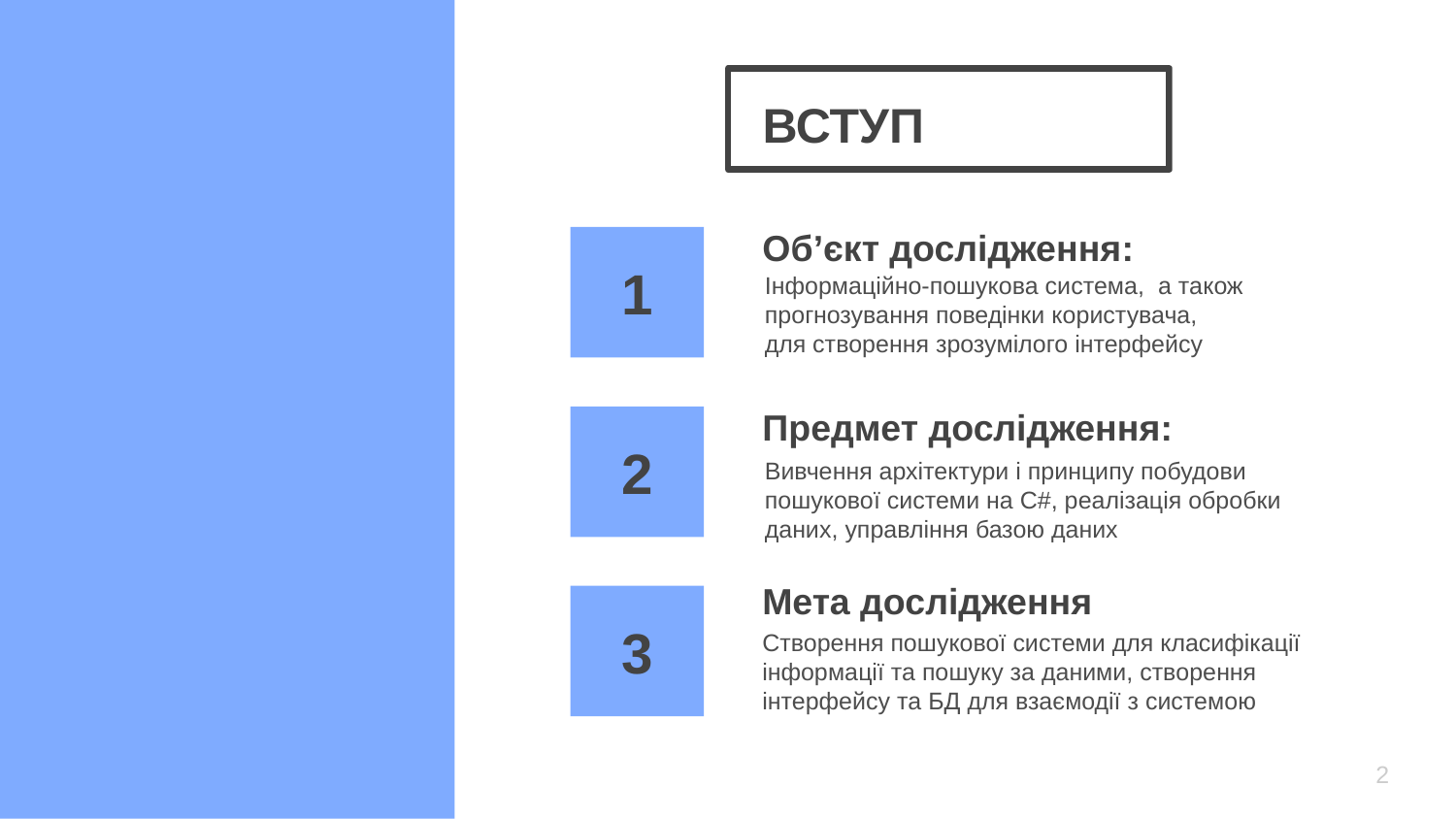

# ВСТУП
Об’єкт дослідження:
1
Інформаційно-пошукова система,  а також
прогнозування поведінки користувача,
для створення зрозумілого інтерфейсу
Предмет дослідження:
2
Вивчення архітектури і принципу побудови
пошукової системи на С#, реалізація обробки
даних, управління базою даних
Мета дослідження
3
Створення пошукової системи для класифікації інформації та пошуку за даними, створення інтерфейсу та БД для взаємодії з системою
2